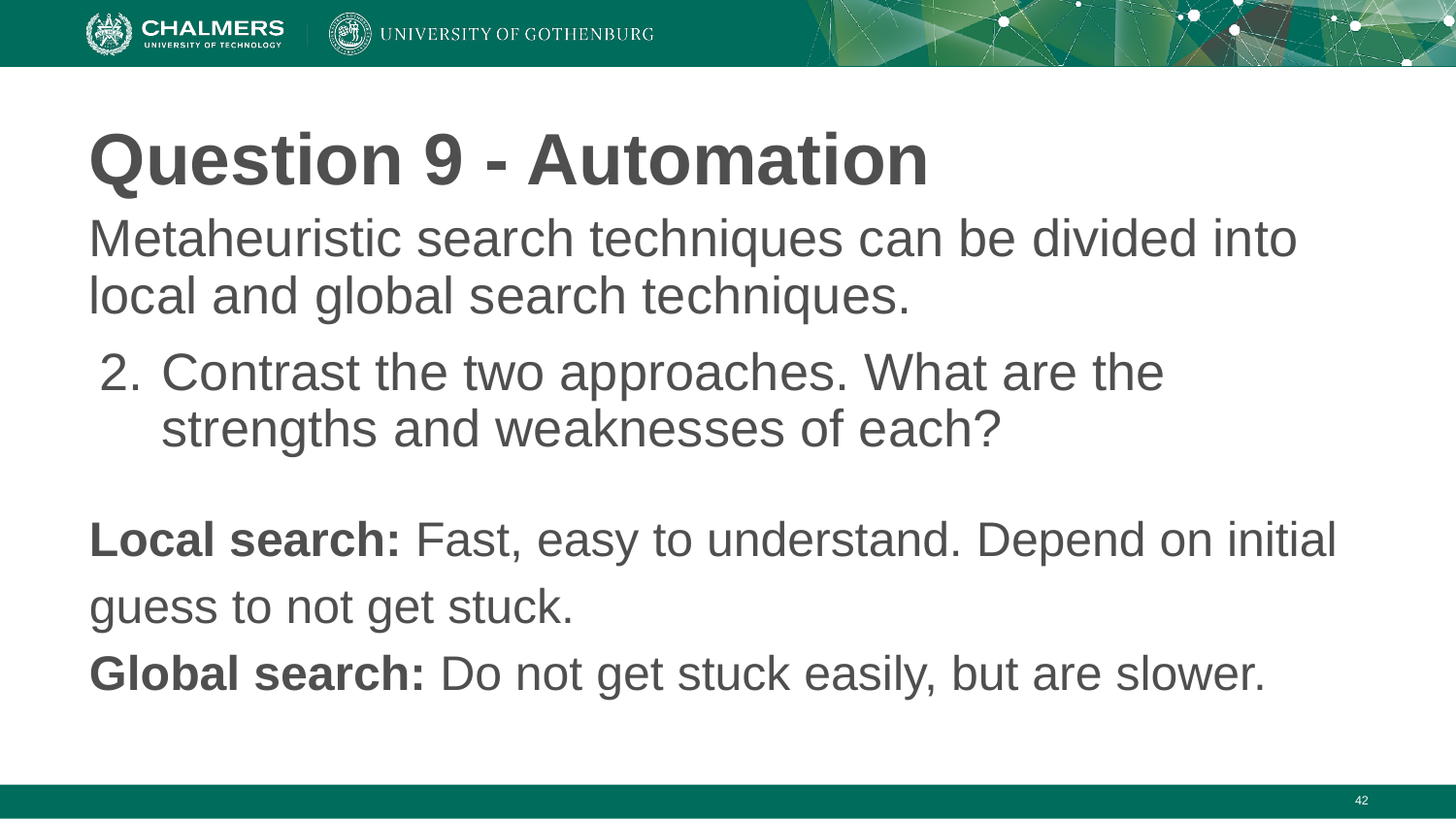

# Question 9 - Automation
Metaheuristic search techniques can be divided into local and global search techniques.
Contrast the two approaches. What are the strengths and weaknesses of each?
Local search: Fast, easy to understand. Depend on initial guess to not get stuck.
Global search: Do not get stuck easily, but are slower.

42